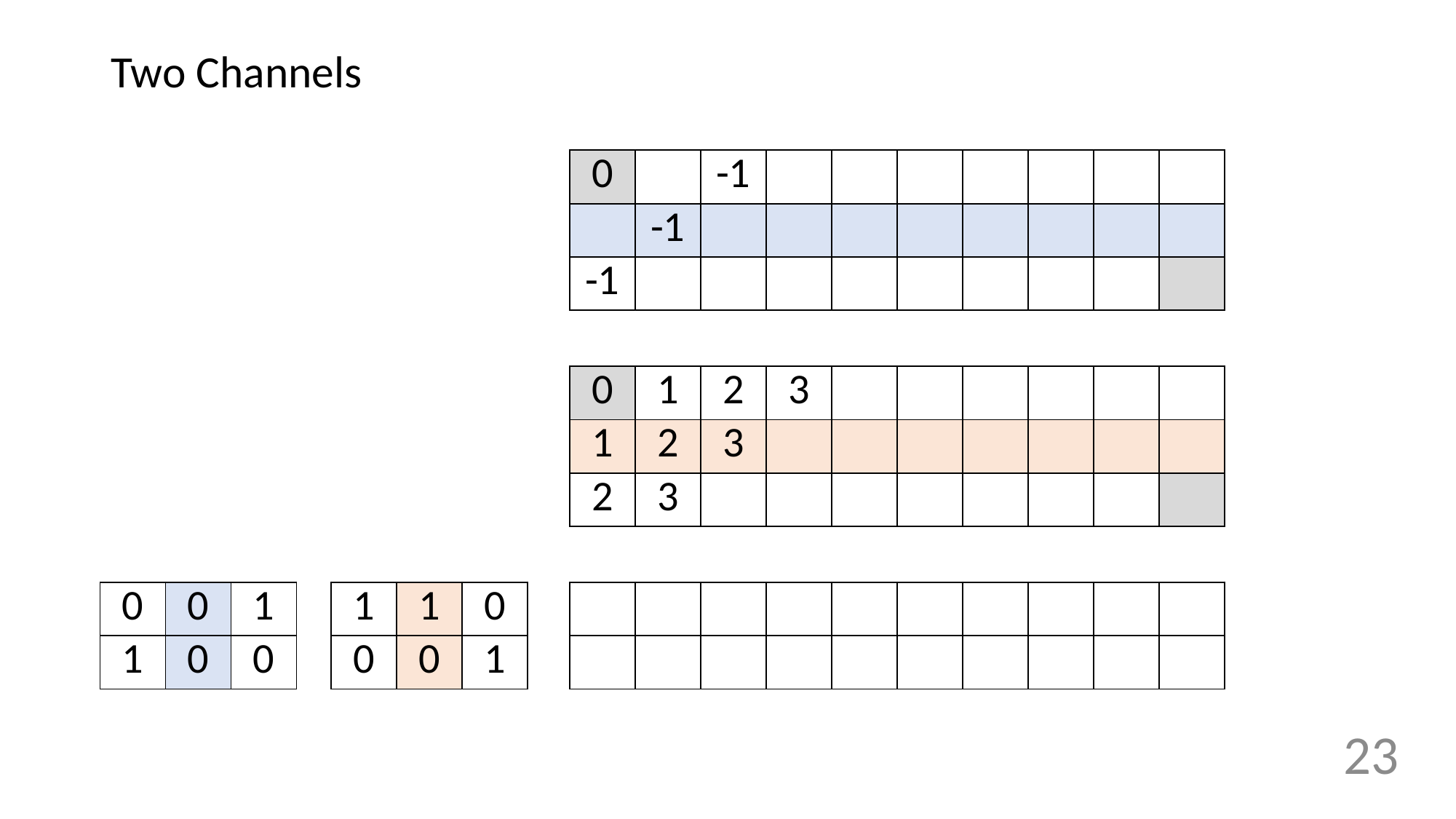

# Two Channels
| 0 |  | -1 |  |  |  |  |  |  |  |
| --- | --- | --- | --- | --- | --- | --- | --- | --- | --- |
|  | -1 |  |  |  |  |  |  |  |  |
| -1 |  |  |  |  |  |  |  |  |  |
| 0 | 1 | 2 | 3 |  |  |  |  |  |  |
| --- | --- | --- | --- | --- | --- | --- | --- | --- | --- |
| 1 | 2 | 3 |  |  |  |  |  |  |  |
| 2 | 3 |  |  |  |  |  |  |  |  |
| 0 | 0 | 1 |
| --- | --- | --- |
| 1 | 0 | 0 |
| 1 | 1 | 0 |
| --- | --- | --- |
| 0 | 0 | 1 |
|  |  |  |  |  |  |  |  |  |  |
| --- | --- | --- | --- | --- | --- | --- | --- | --- | --- |
|  |  |  |  |  |  |  |  |  |  |
23